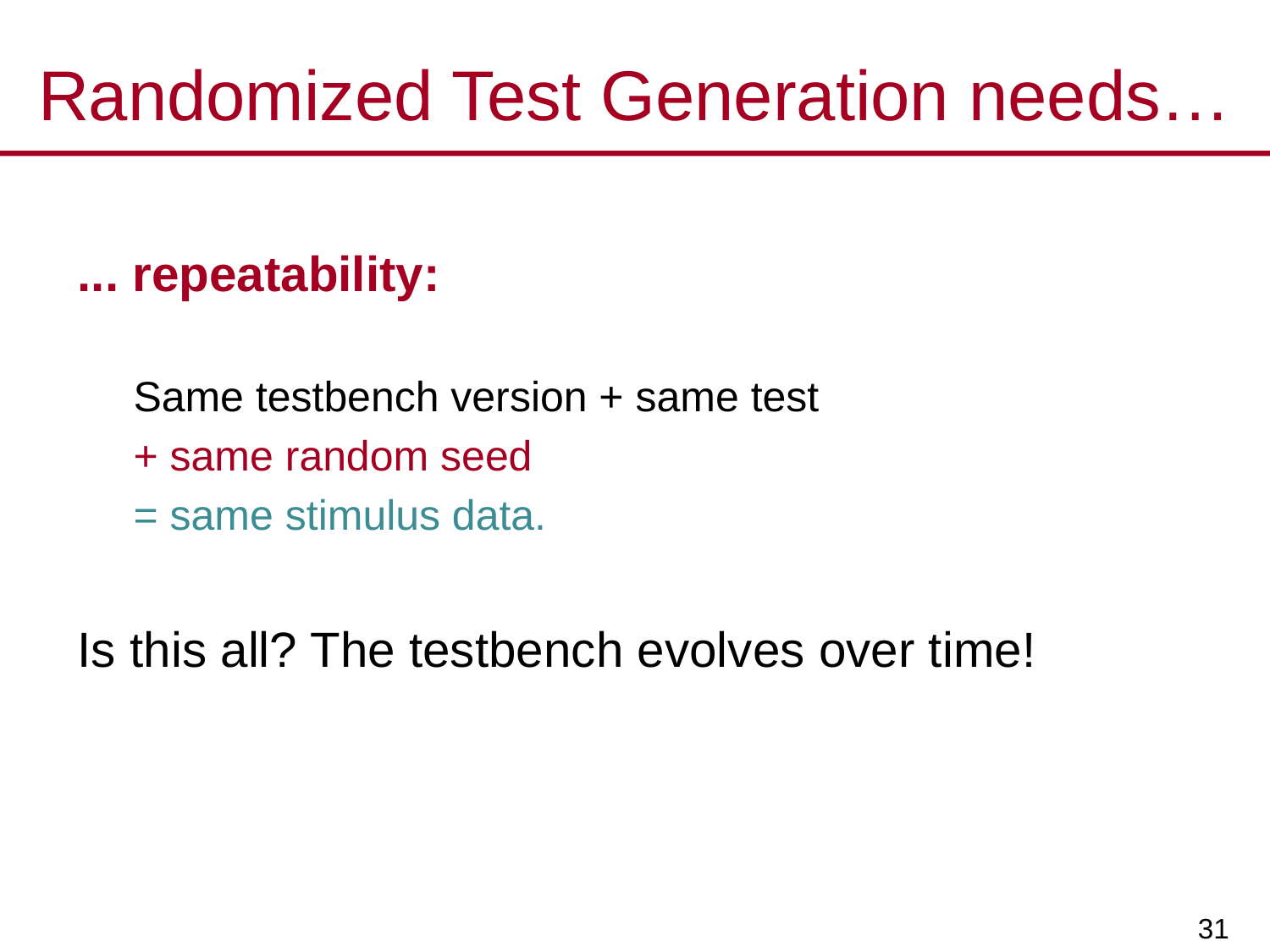

# Randomized Test Generation needs…
... repeatability:

Same testbench version + same test
+ same random seed
= same stimulus data.

Is this all? The testbench evolves over time!